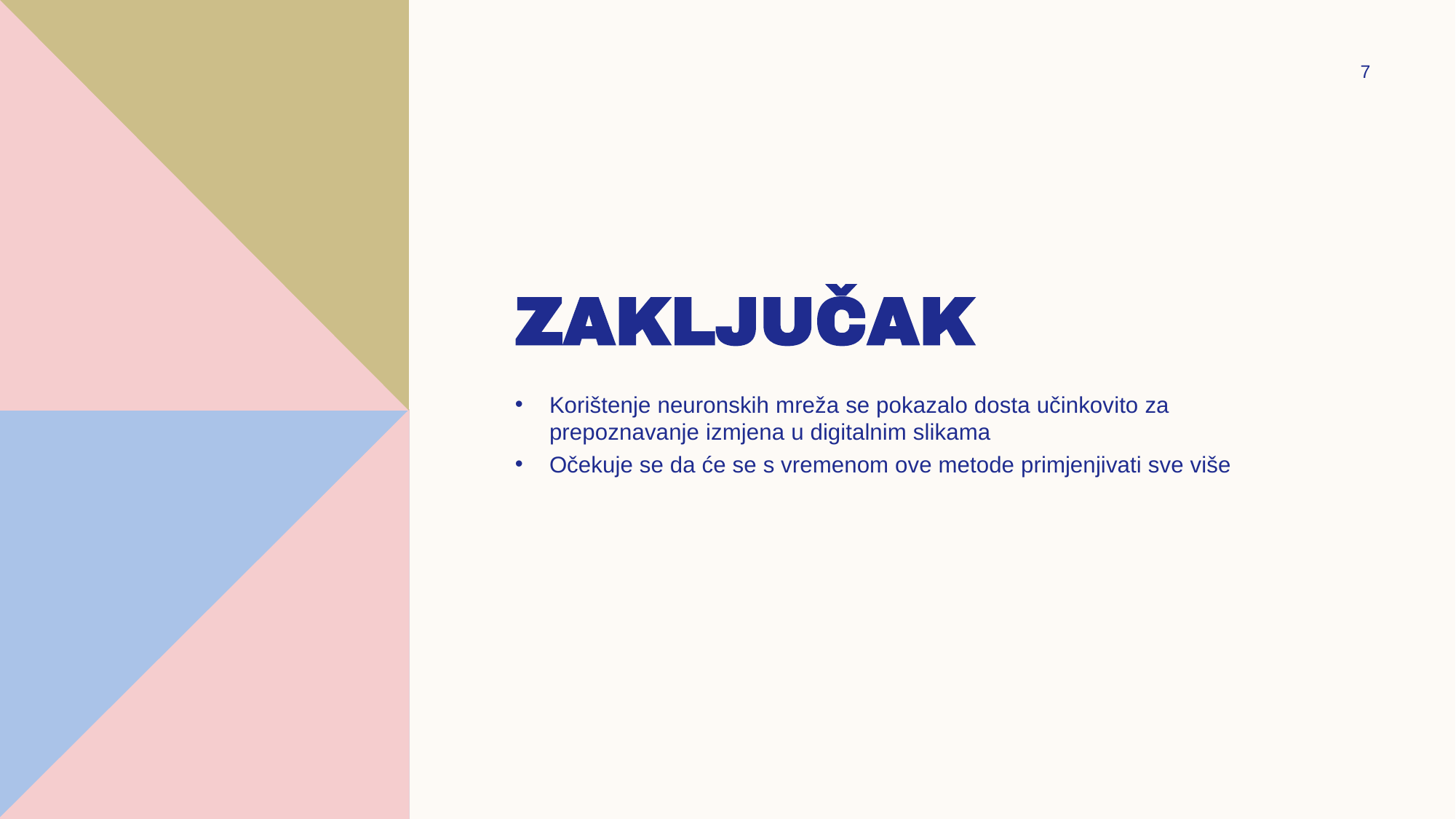

7
# Zaključak
Korištenje neuronskih mreža se pokazalo dosta učinkovito za prepoznavanje izmjena u digitalnim slikama
Očekuje se da će se s vremenom ove metode primjenjivati sve više